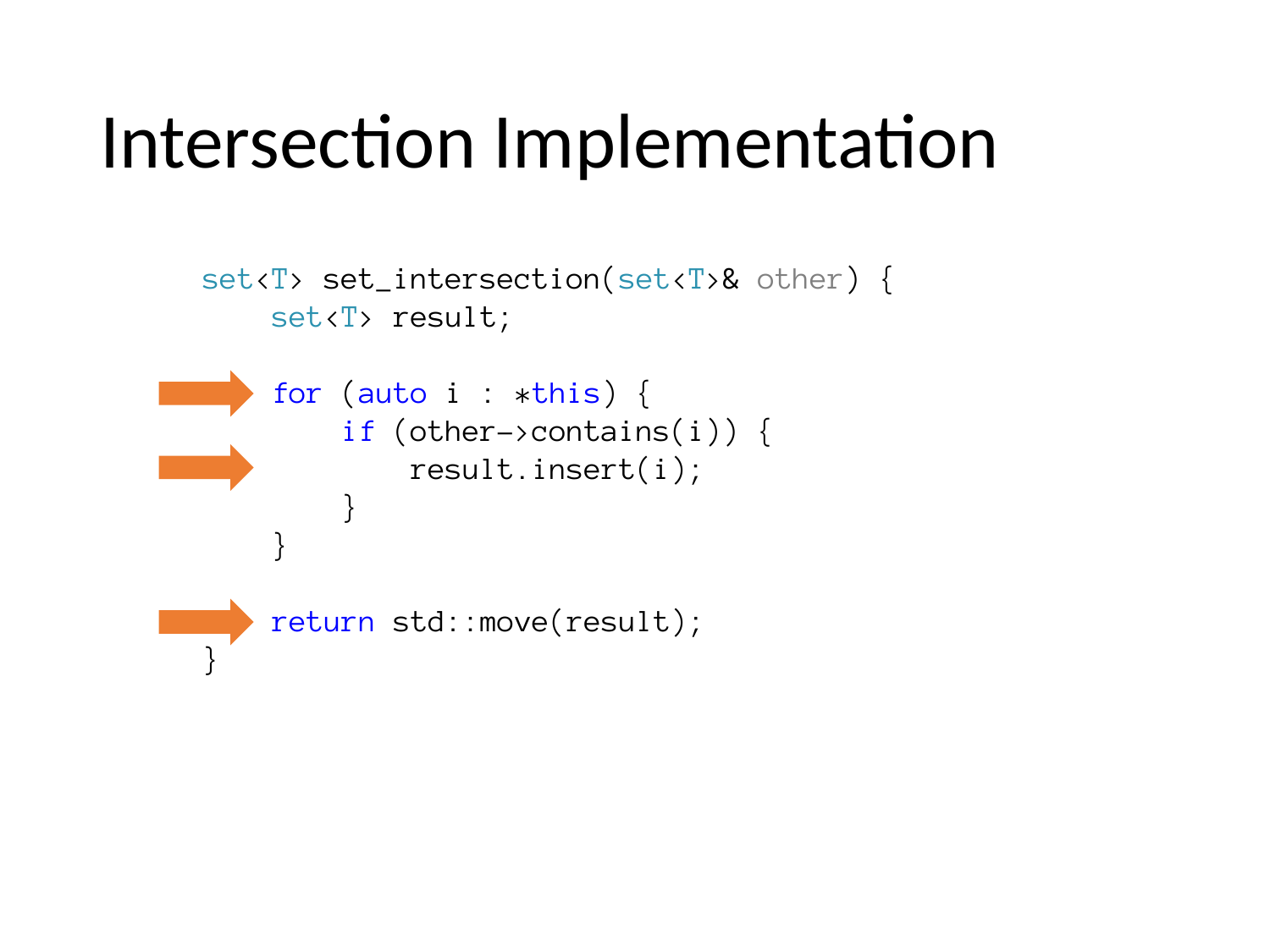

# Intersection Implementation
set<T> set_intersection(set<T>& other) {
    set<T> result;

    for (auto i : *this) {
        if (other->contains(i)) {
            result.insert(i);
        }
    }

    return std::move(result);
}